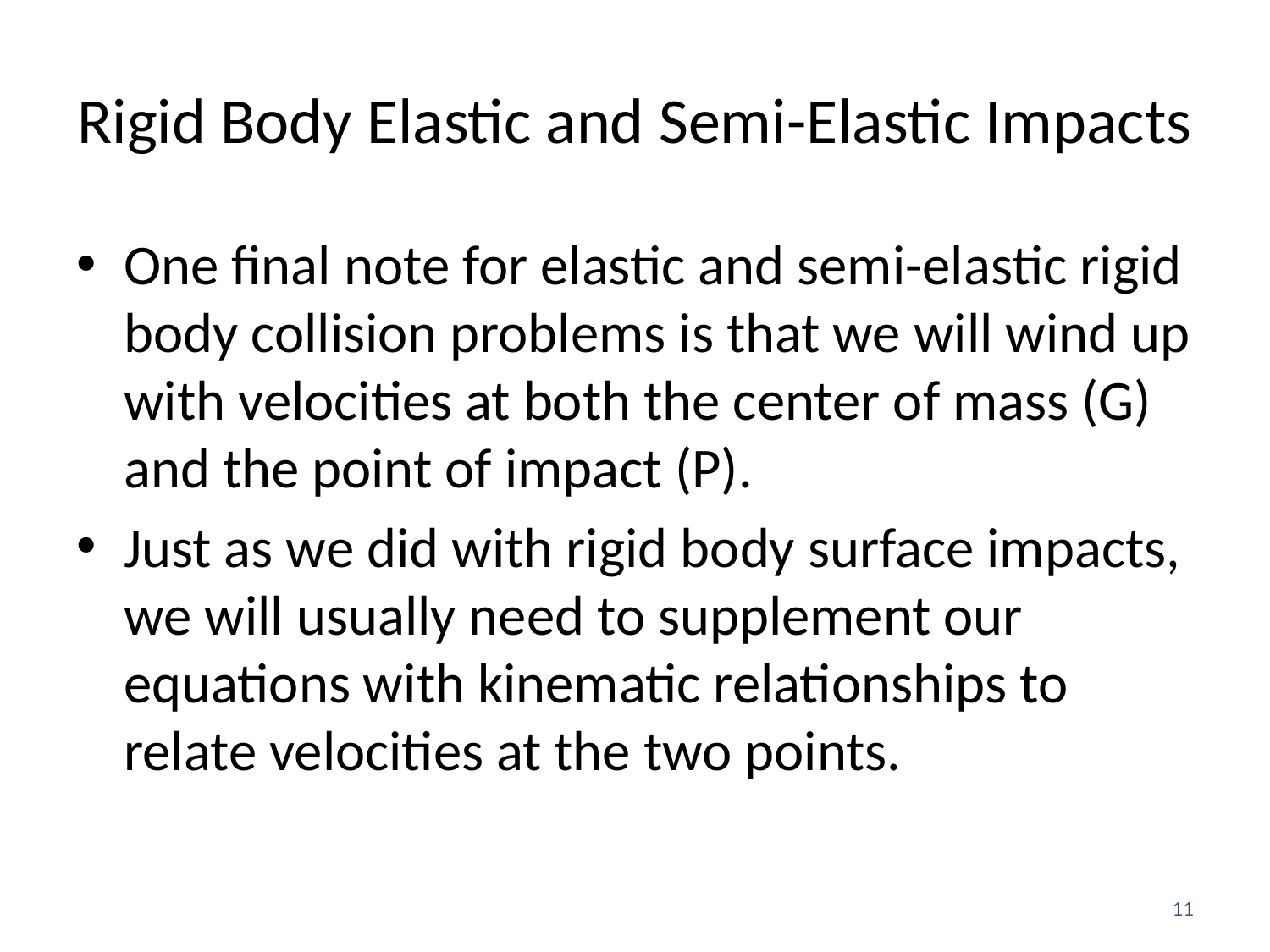

# Rigid Body Elastic and Semi-Elastic Impacts
One final note for elastic and semi-elastic rigid body collision problems is that we will wind up with velocities at both the center of mass (G) and the point of impact (P).
Just as we did with rigid body surface impacts, we will usually need to supplement our equations with kinematic relationships to relate velocities at the two points.
11